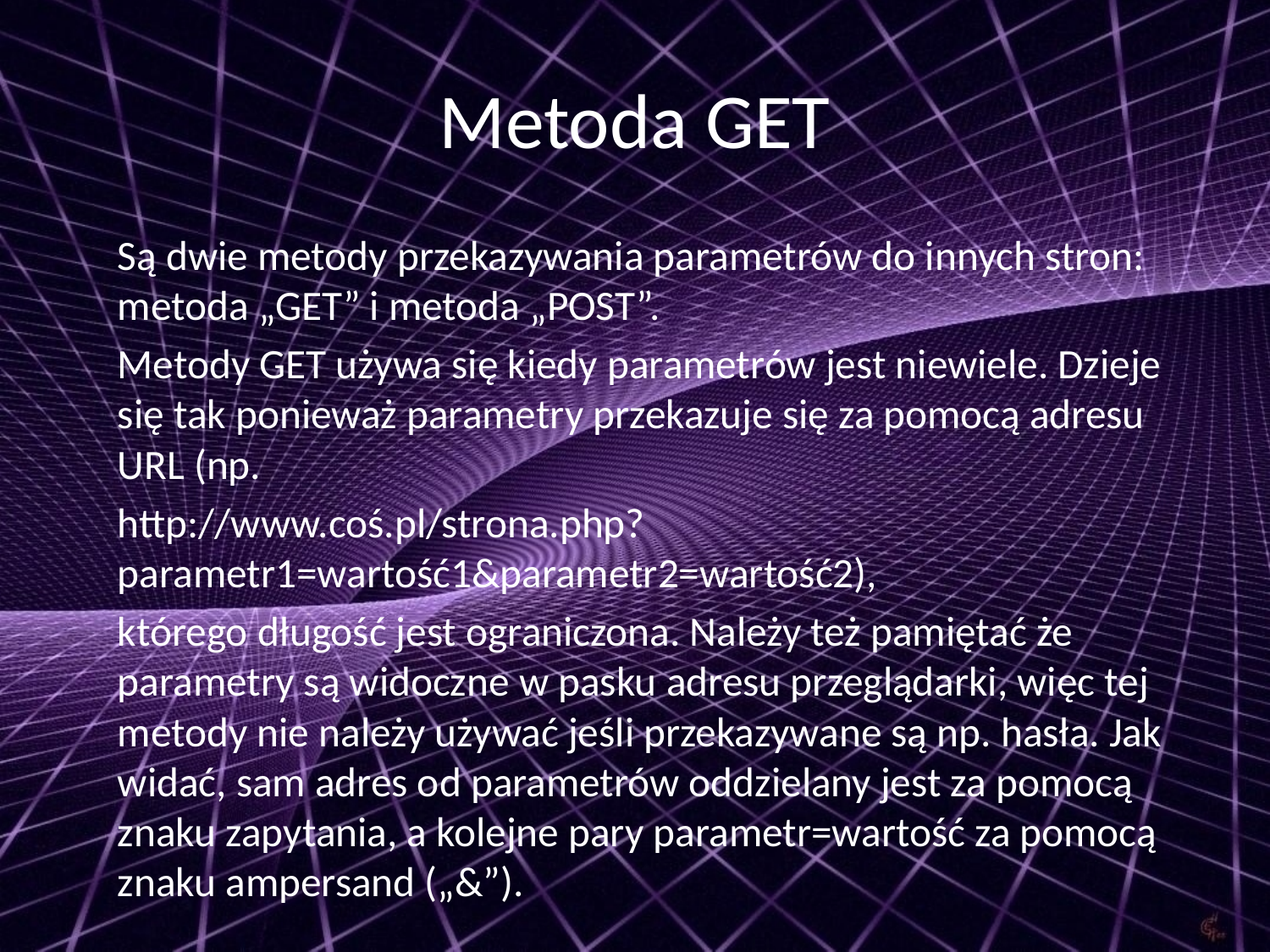

# Metoda GET
	Są dwie metody przekazywania parametrów do innych stron: metoda „GET” i metoda „POST”.
	Metody GET używa się kiedy parametrów jest niewiele. Dzieje się tak ponieważ parametry przekazuje się za pomocą adresu URL (np.
	http://www.coś.pl/strona.php?parametr1=wartość1&parametr2=wartość2),
	którego długość jest ograniczona. Należy też pamiętać że parametry są widoczne w pasku adresu przeglądarki, więc tej metody nie należy używać jeśli przekazywane są np. hasła. Jak widać, sam adres od parametrów oddzielany jest za pomocą znaku zapytania, a kolejne pary parametr=wartość za pomocą znaku ampersand („&”).